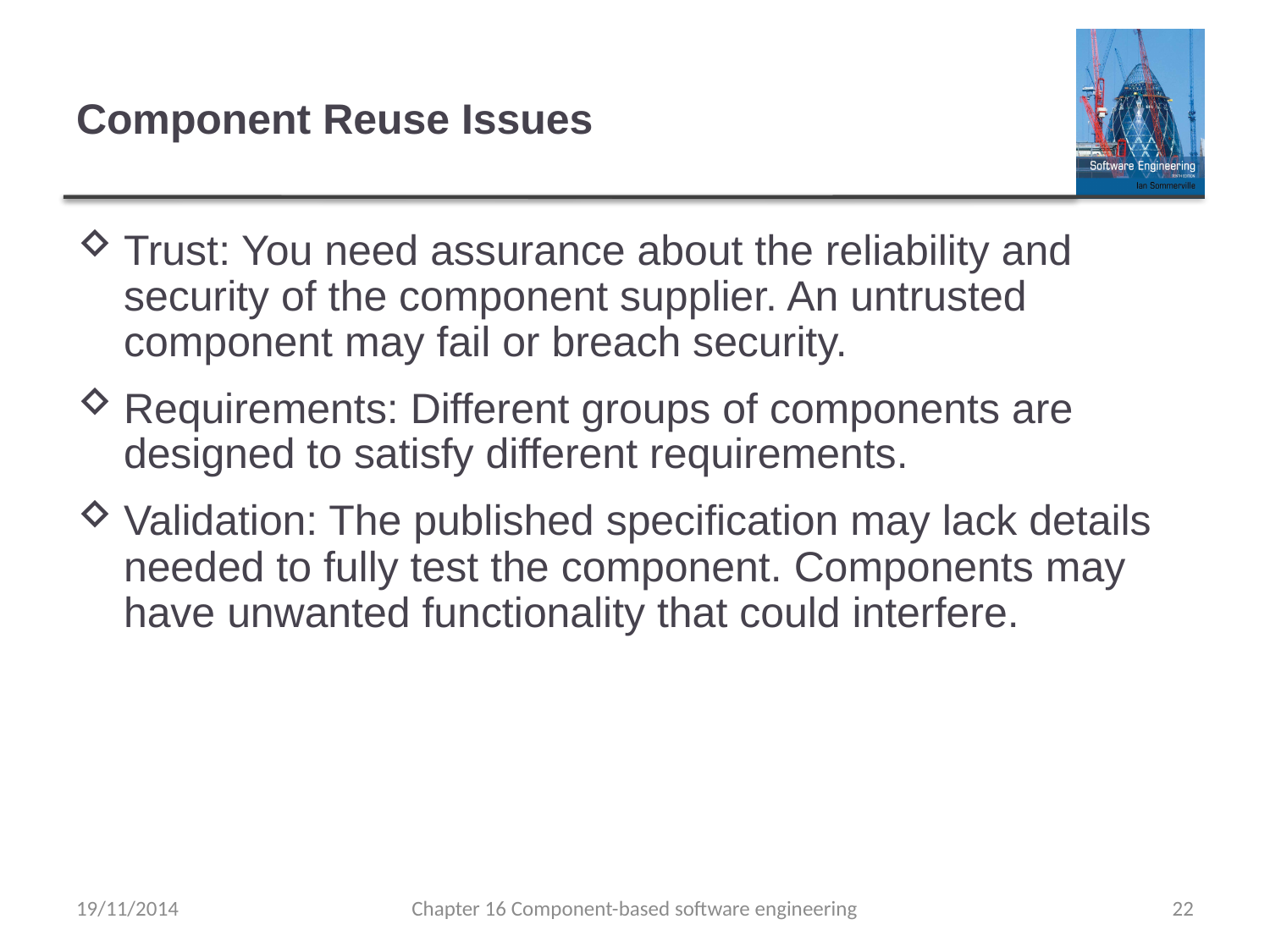

# Component Reuse Issues
Trust: You need assurance about the reliability and security of the component supplier. An untrusted component may fail or breach security.
Requirements: Different groups of components are designed to satisfy different requirements.
Validation: The published specification may lack details needed to fully test the component. Components may have unwanted functionality that could interfere.
19/11/2014
Chapter 16 Component-based software engineering
22